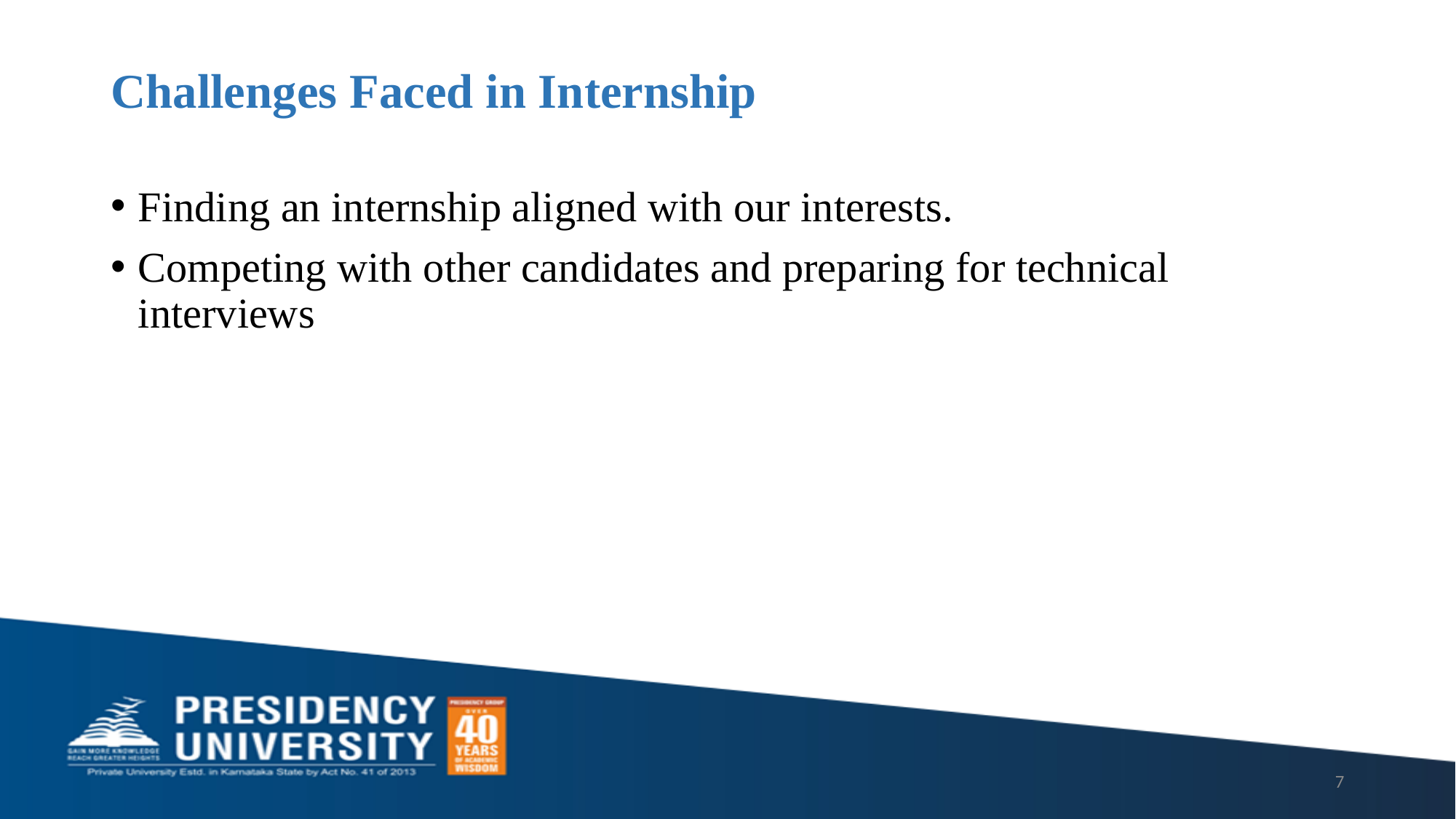

# Challenges Faced in Internship
Finding an internship aligned with our interests.
Competing with other candidates and preparing for technical interviews

7